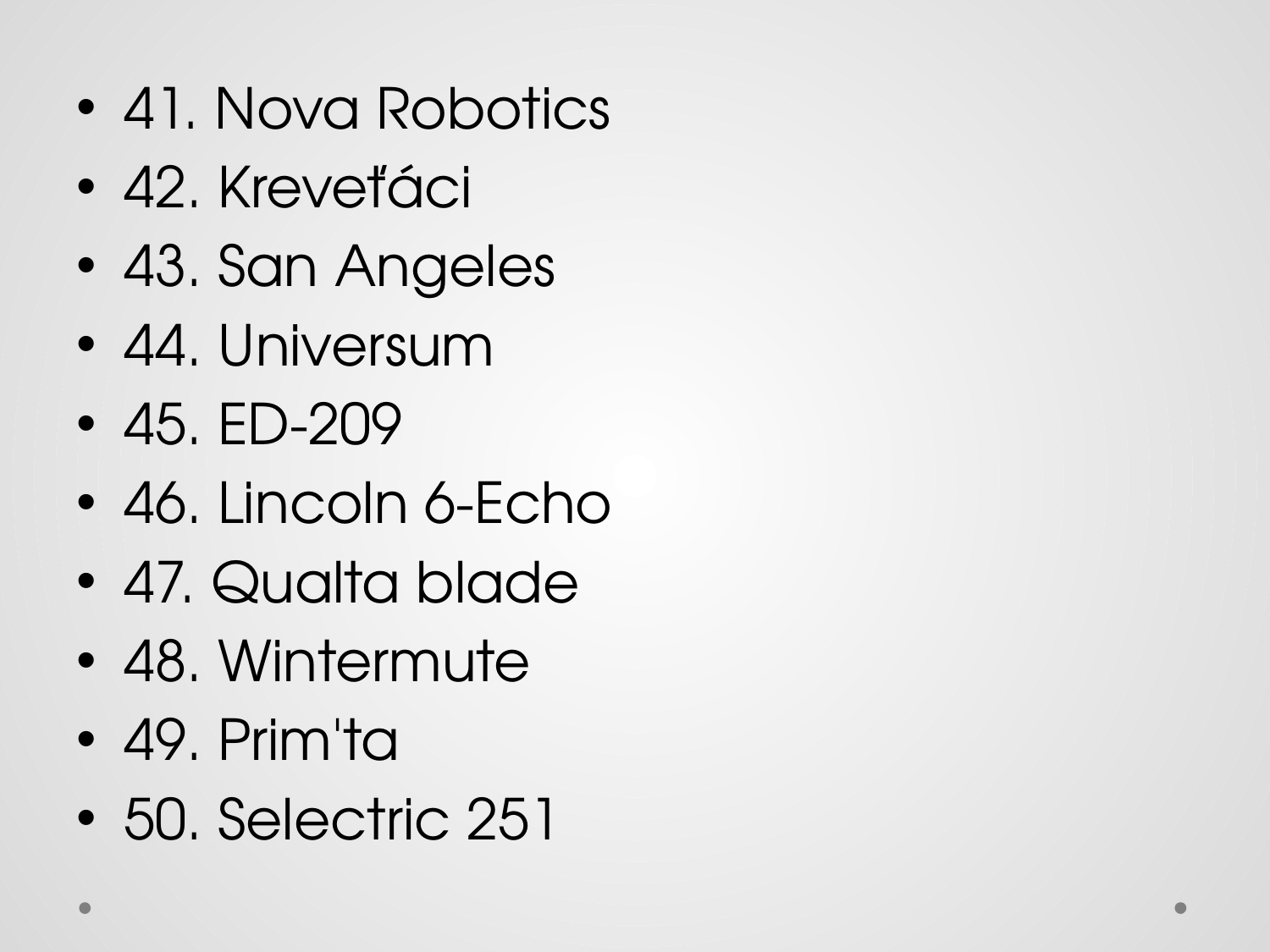

41. Nova Robotics
42. Kreveťáci
43. San Angeles
44. Universum
45. ED-209
46. Lincoln 6-Echo
47. Qualta blade
48. Wintermute
49. Prim'ta
50. Selectric 251